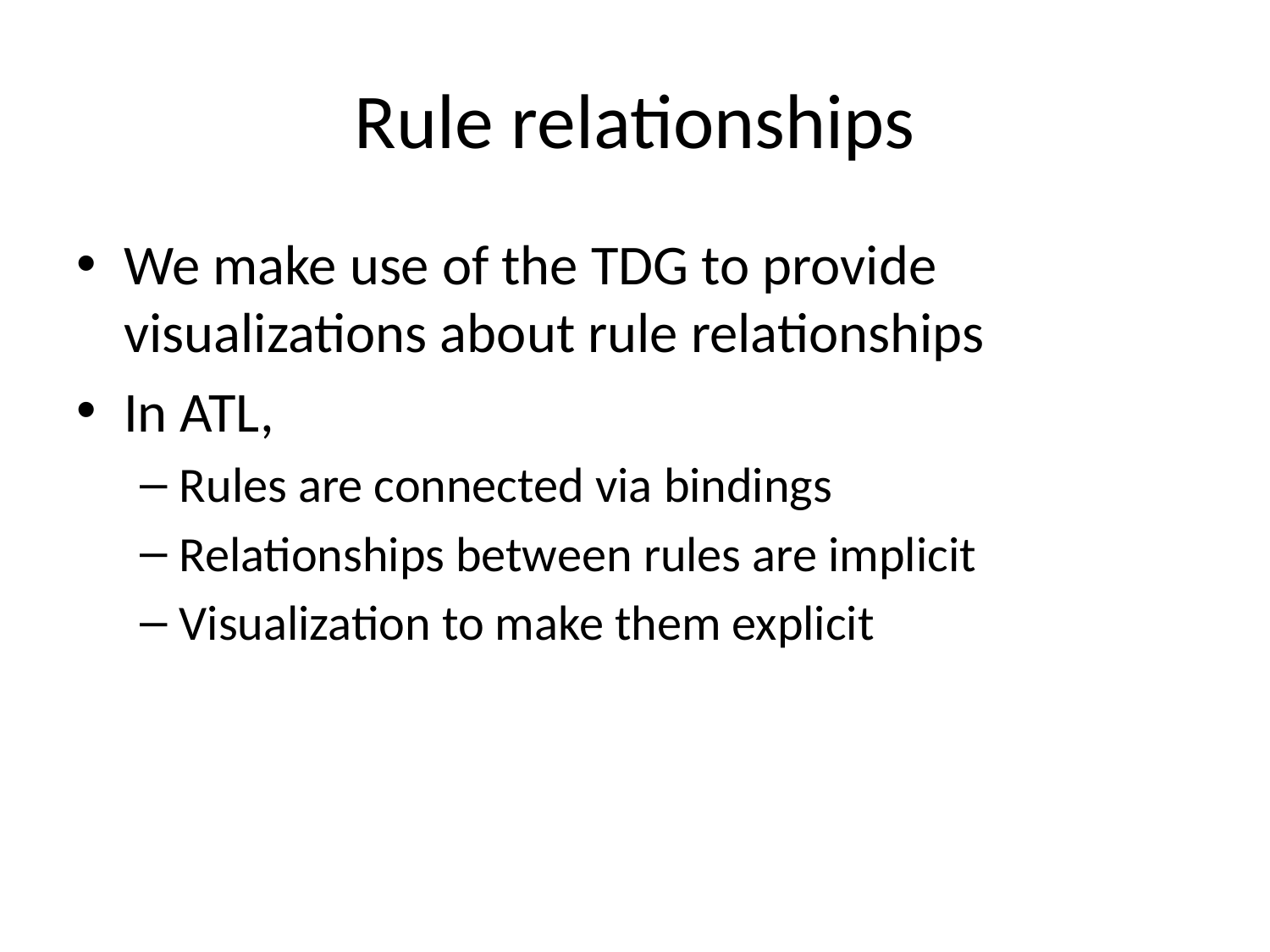

# Rule relationships
We make use of the TDG to provide visualizations about rule relationships
In ATL,
Rules are connected via bindings
Relationships between rules are implicit
Visualization to make them explicit